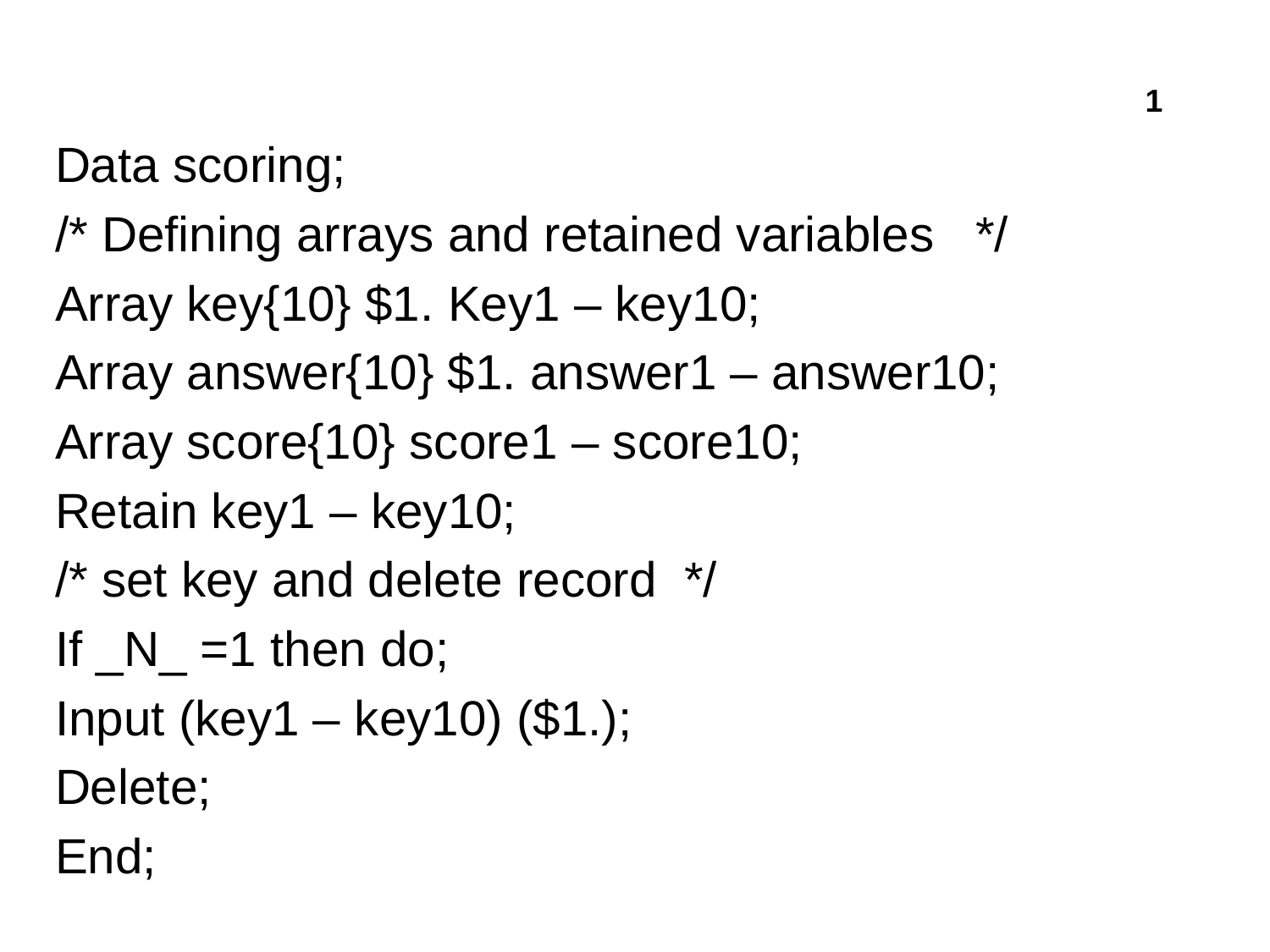

1
Data scoring;
/* Defining arrays and retained variables   */
Array key{10} $1. Key1 – key10;
Array answer{10} $1. answer1 – answer10;
Array score{10} score1 – score10;
Retain key1 – key10;
/* set key and delete record  */
If _N_ =1 then do;
Input (key1 – key10) ($1.);
Delete;
End;